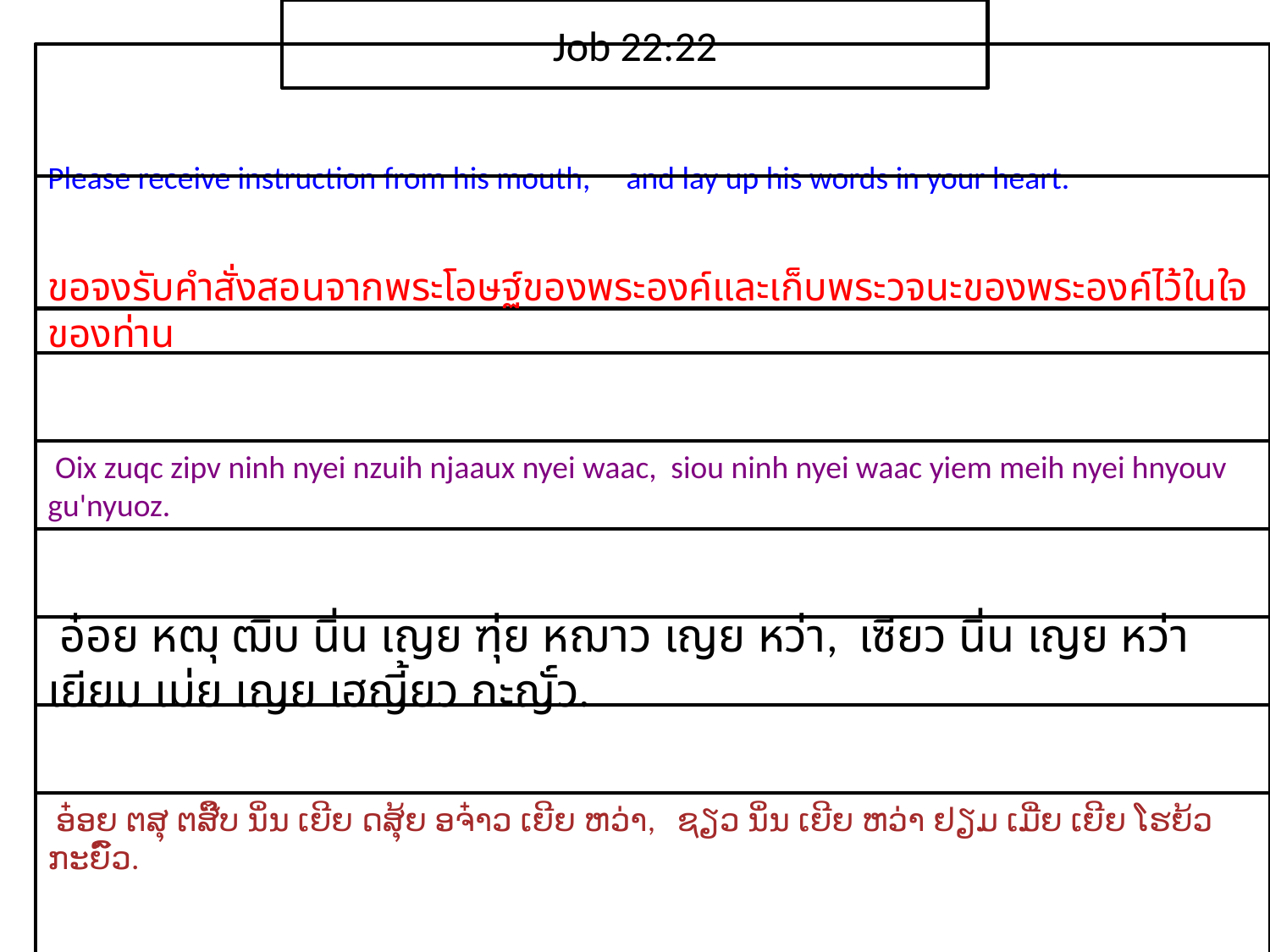

Job 22:22
Please receive instruction from his mouth,     and lay up his words in your heart.
ขอ​จง​รับ​คำ​สั่ง​สอน​จาก​พระ​โอษฐ์​ของ​พระ​องค์และ​เ​ก็​บ​พระ​วจนะ​ของ​พระ​องค์​ไว้​ใน​ใจ​ของ​ท่าน
 Oix zuqc zipv ninh nyei nzuih njaaux nyei waac,  siou ninh nyei waac yiem meih nyei hnyouv gu'nyuoz.
 อ๋อย หฒุ ฒิบ นิ่น เญย ฑุ่ย หฌาว เญย หว่า,  เซียว นิ่น เญย หว่า เยียม เม่ย เญย เฮญี้ยว กะญั์ว.
 ອ໋ອຍ ຕສຸ ຕສິ໊ບ ນິ່ນ ເຍີຍ ດສຸ້ຍ ອຈ໋າວ ເຍີຍ ຫວ່າ,   ຊຽວ ນິ່ນ ເຍີຍ ຫວ່າ ຢຽມ ເມີ່ຍ ເຍີຍ ໂຮຍ້ວ ກະຍົ໌ວ.